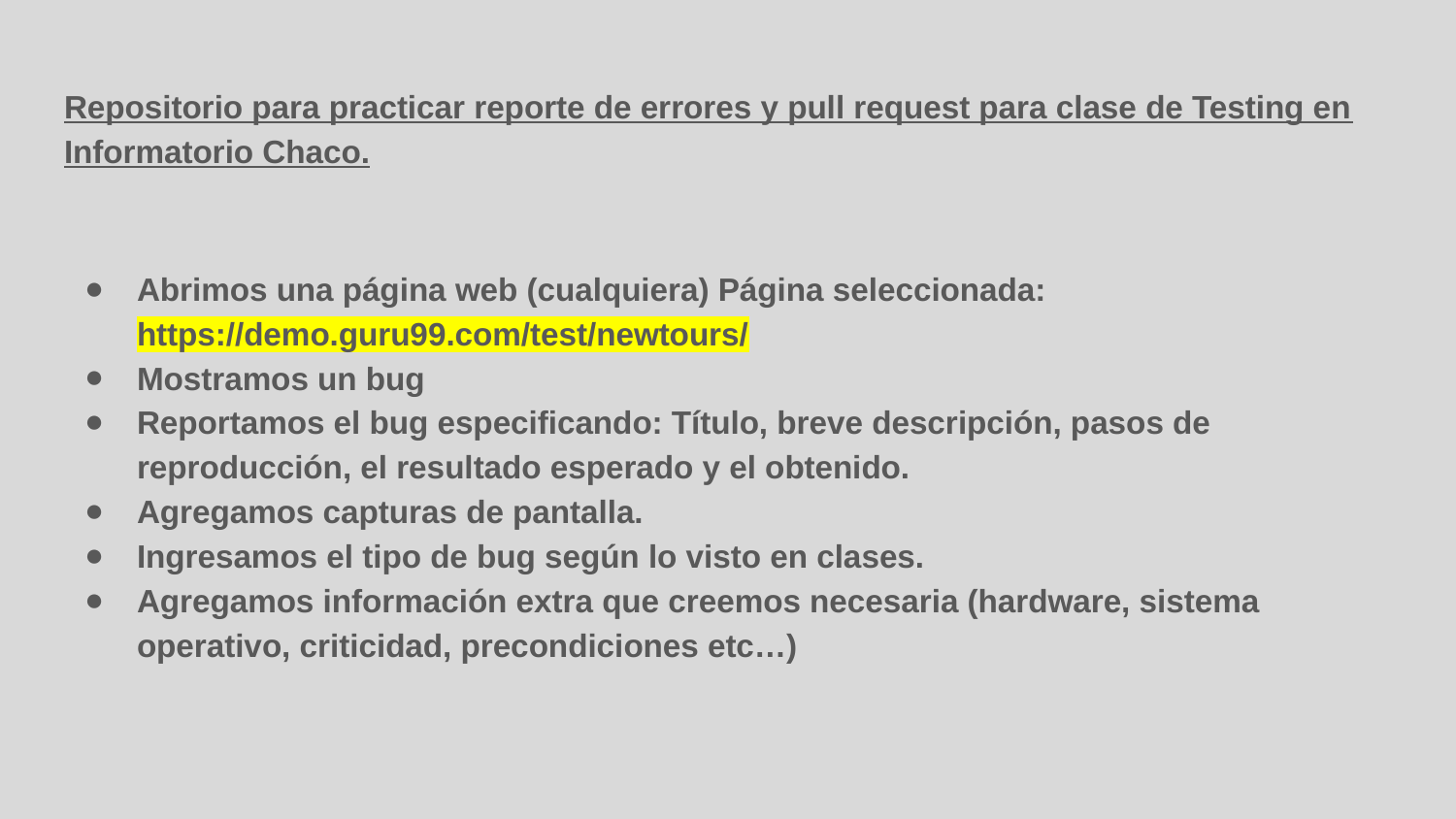

Repositorio para practicar reporte de errores y pull request para clase de Testing en Informatorio Chaco.

Abrimos una página web (cualquiera) Página seleccionada: https://demo.guru99.com/test/newtours/
Mostramos un bug
Reportamos el bug especificando: Título, breve descripción, pasos de reproducción, el resultado esperado y el obtenido.
Agregamos capturas de pantalla.
Ingresamos el tipo de bug según lo visto en clases.
Agregamos información extra que creemos necesaria (hardware, sistema operativo, criticidad, precondiciones etc…)